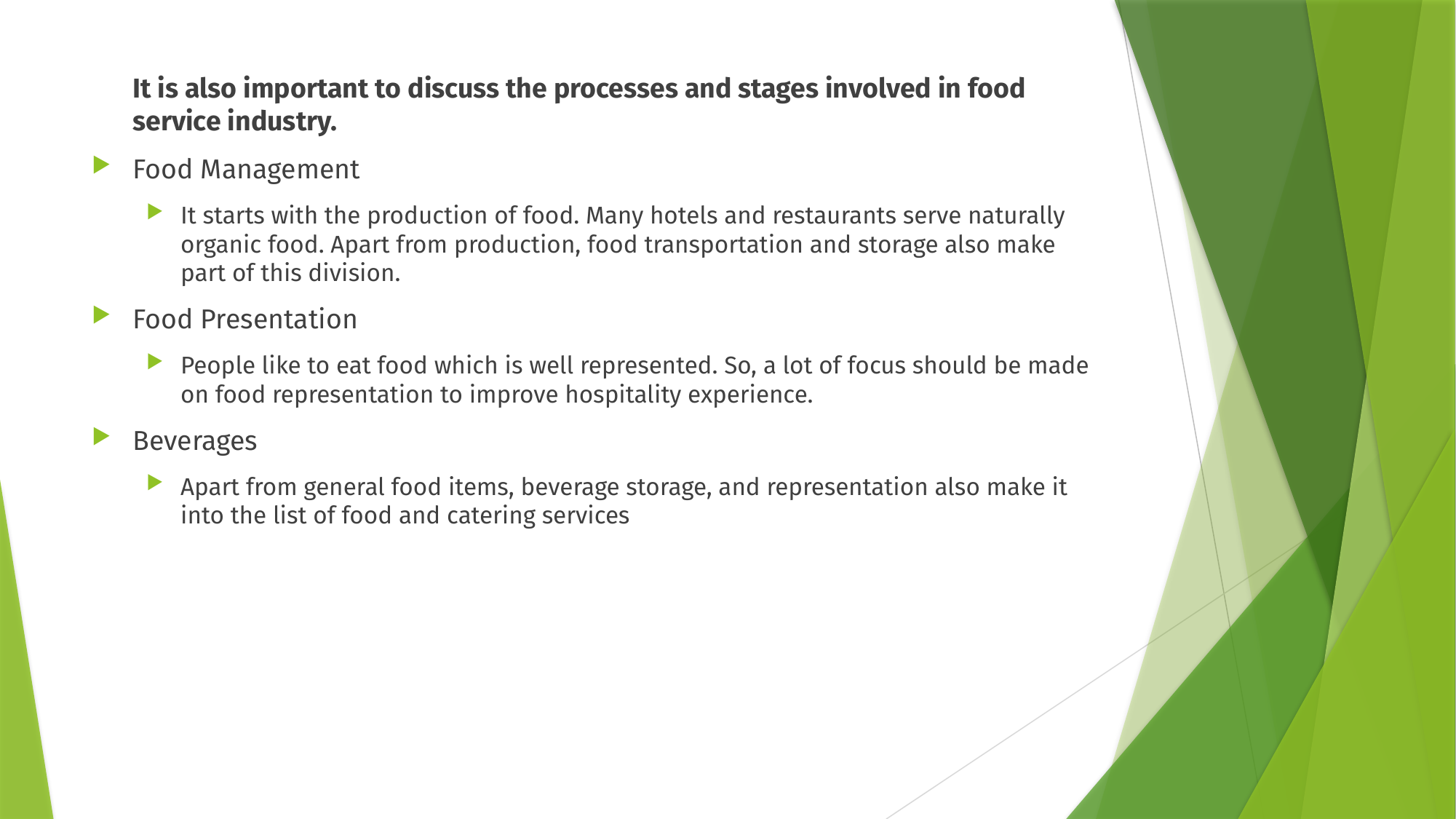

It is also important to discuss the processes and stages involved in food service industry.
Food Management
It starts with the production of food. Many hotels and restaurants serve naturally organic food. Apart from production, food transportation and storage also make part of this division.
Food Presentation
People like to eat food which is well represented. So, a lot of focus should be made on food representation to improve hospitality experience.
Beverages
Apart from general food items, beverage storage, and representation also make it into the list of food and catering services